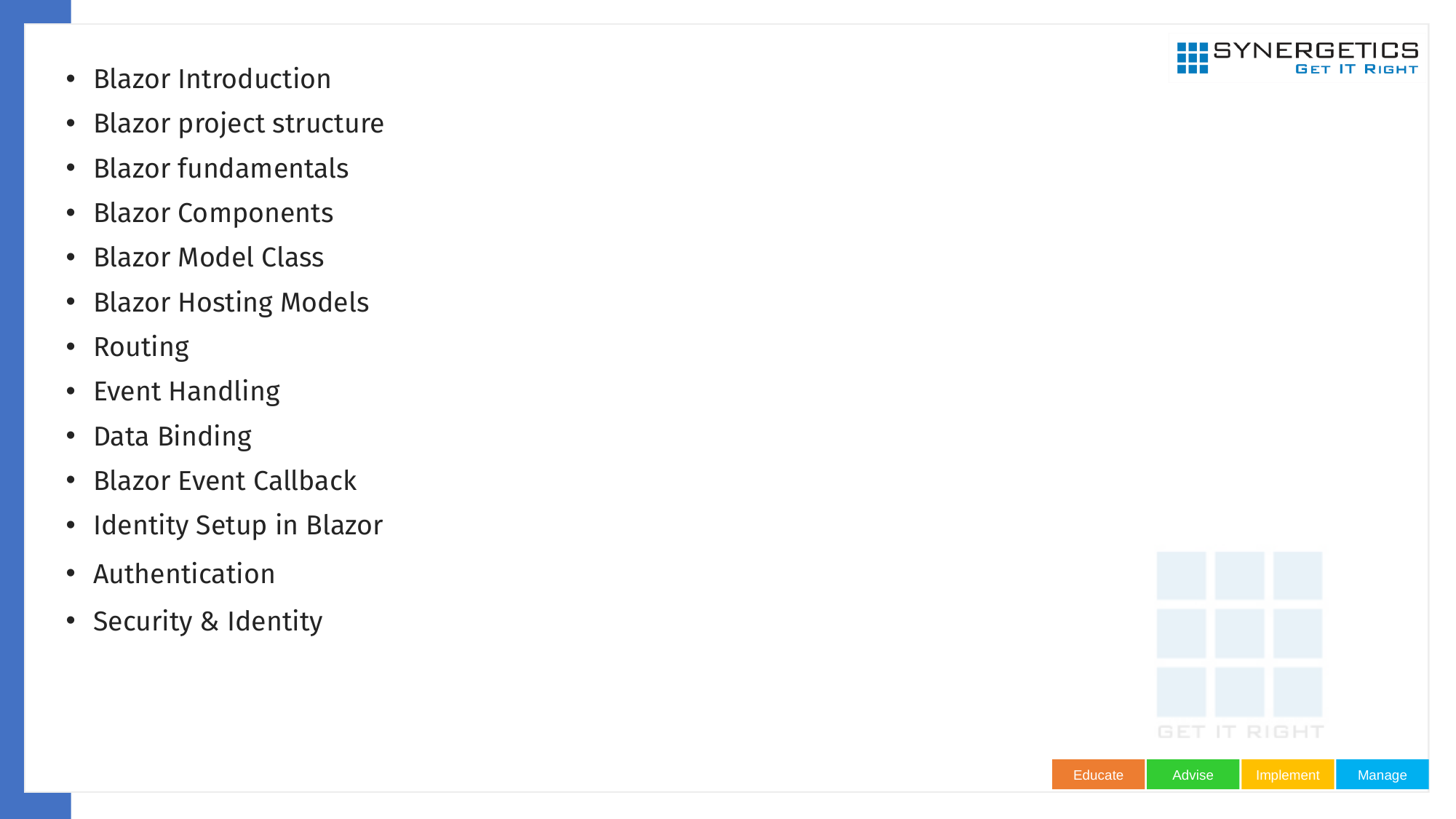

Blazor Introduction
Blazor project structure
Blazor fundamentals
Blazor Components
Blazor Model Class
Blazor Hosting Models
Routing
Event Handling
Data Binding
Blazor Event Callback
Identity Setup in Blazor
Authentication
Security & Identity